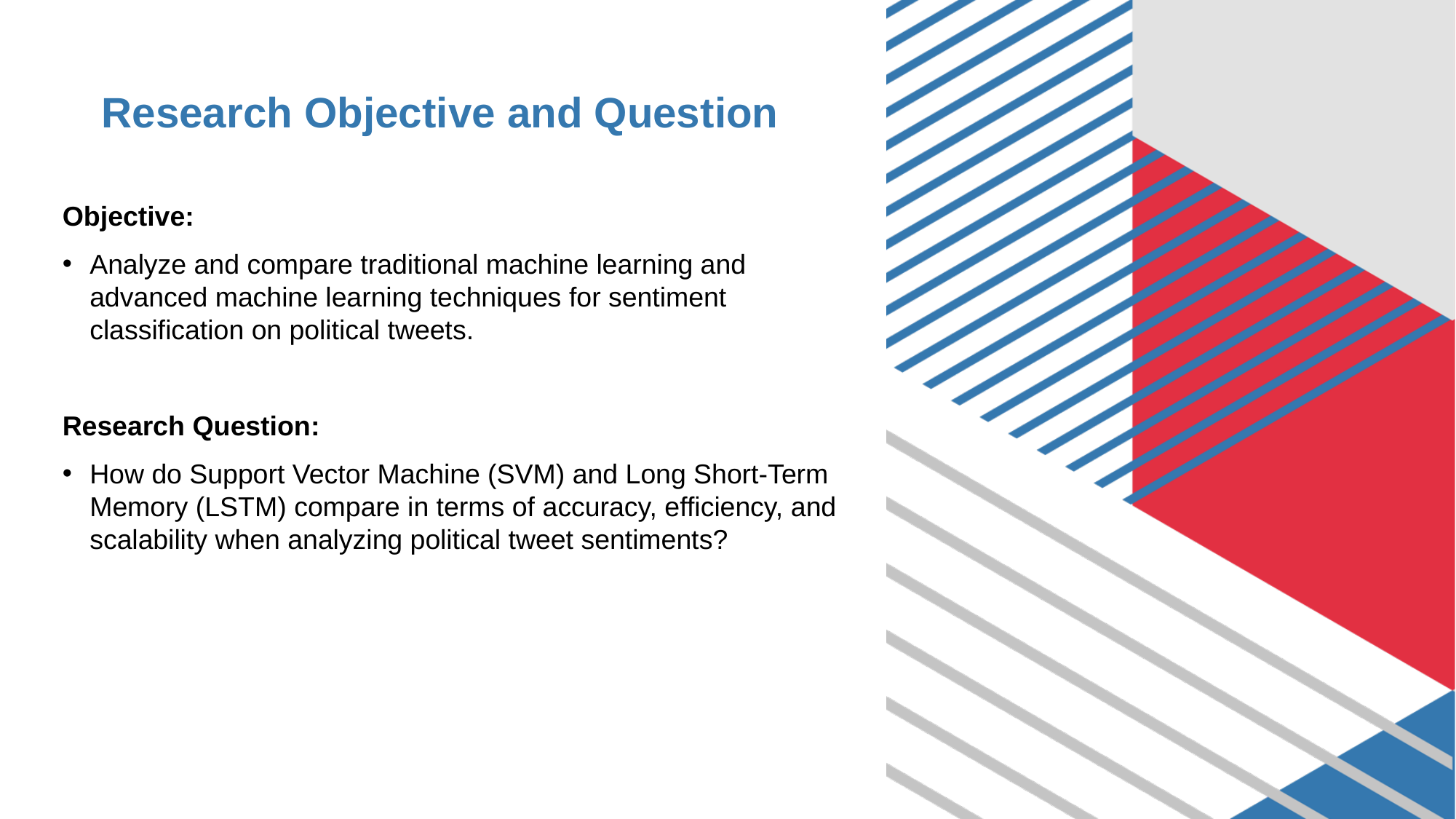

# Research Objective and Question
Objective:
Analyze and compare traditional machine learning and advanced machine learning techniques for sentiment classification on political tweets.

Research Question:
How do Support Vector Machine (SVM) and Long Short-Term Memory (LSTM) compare in terms of accuracy, efficiency, and scalability when analyzing political tweet sentiments?